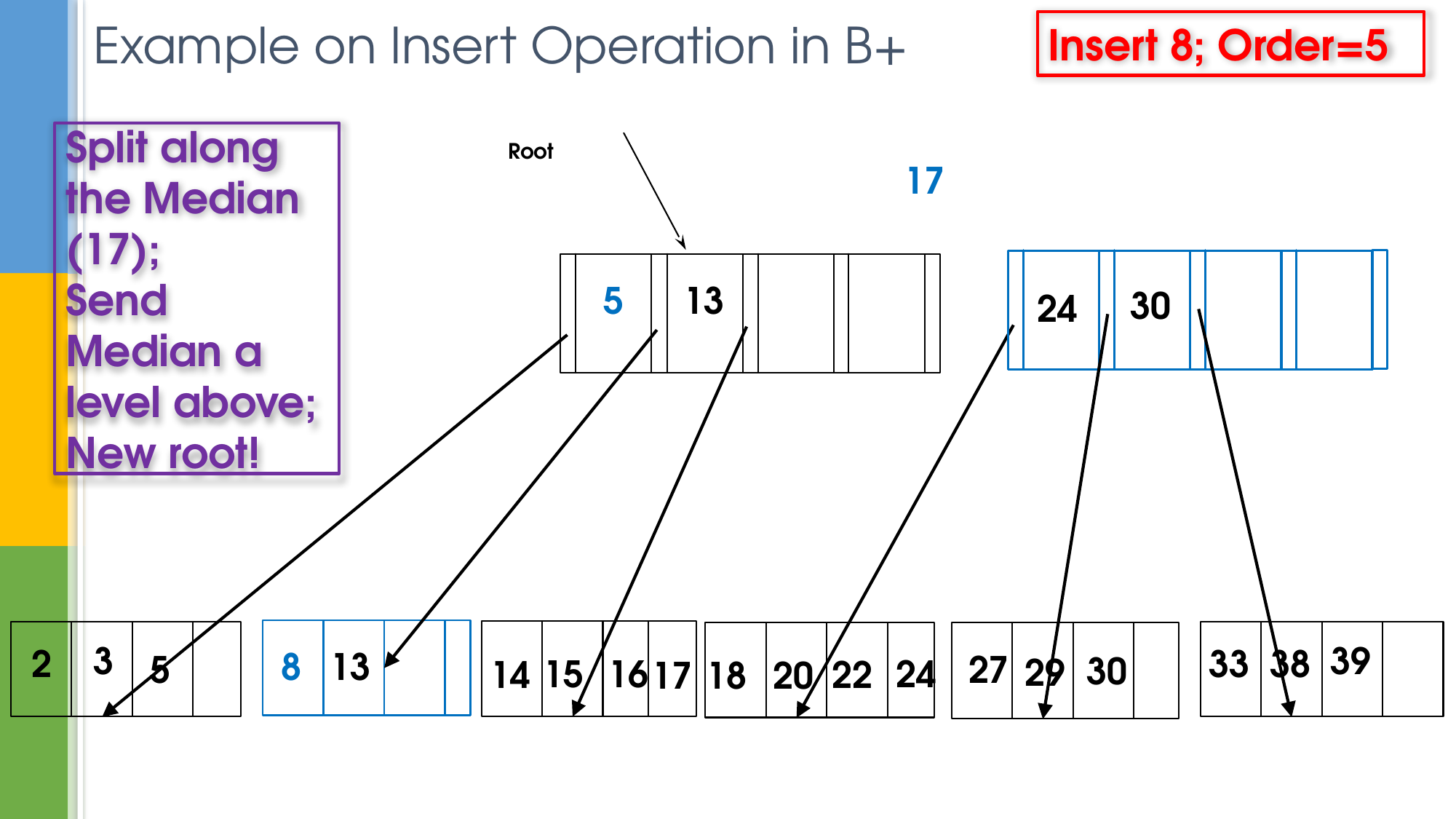

# Example on Insert Operation in B+
Insert 8; Order=5
Split along the Median (17);
Send Median a level above;
New root!
Root

5
13

3
39
2
33
38
13
5
27
30
29
16
24
14
22
20
17

30
24

8
15
17
18